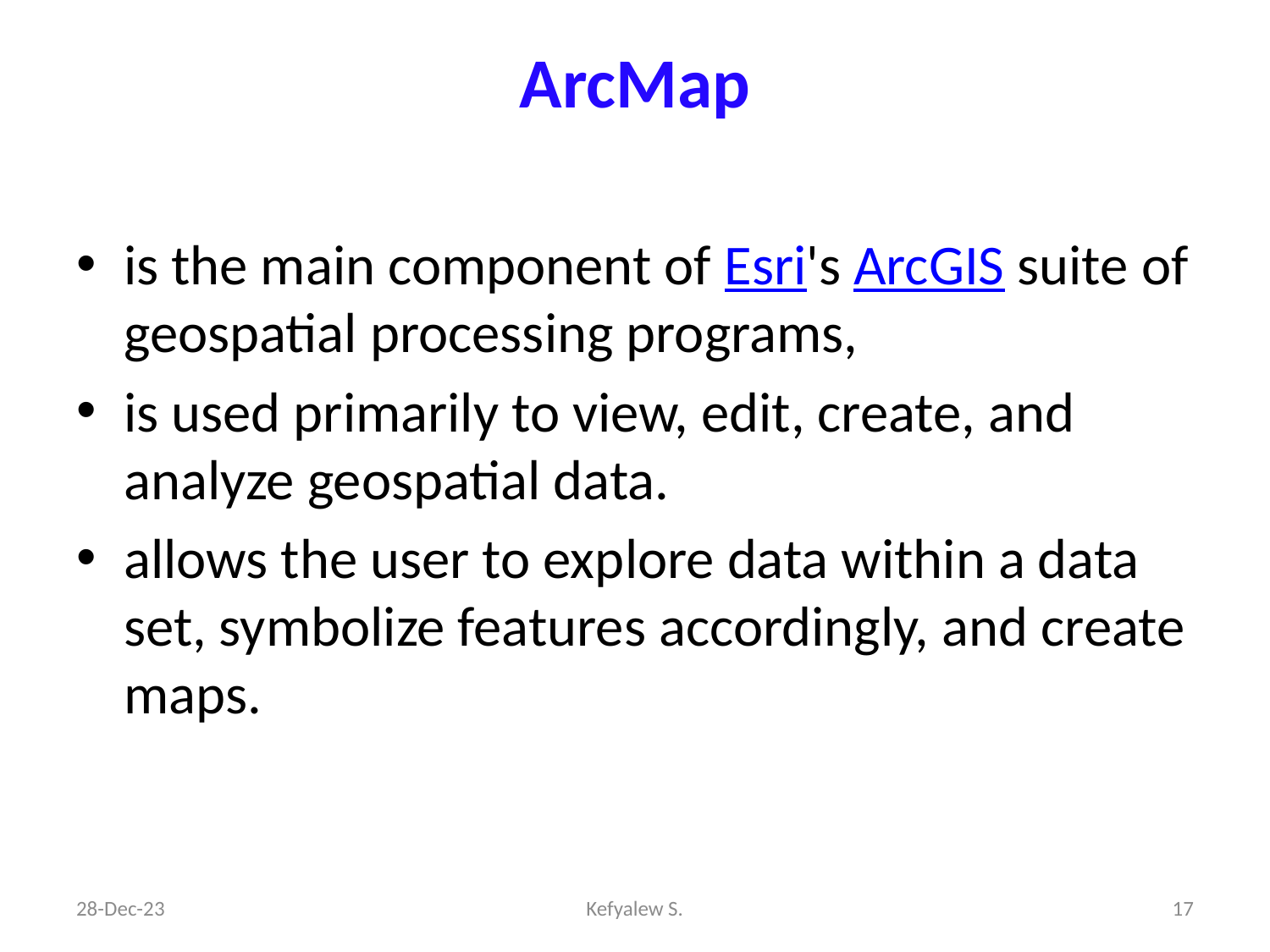

# ArcMap
is the main component of Esri's ArcGIS suite of geospatial processing programs,
is used primarily to view, edit, create, and analyze geospatial data.
allows the user to explore data within a data set, symbolize features accordingly, and create maps.
28-Dec-23
Kefyalew S.
17